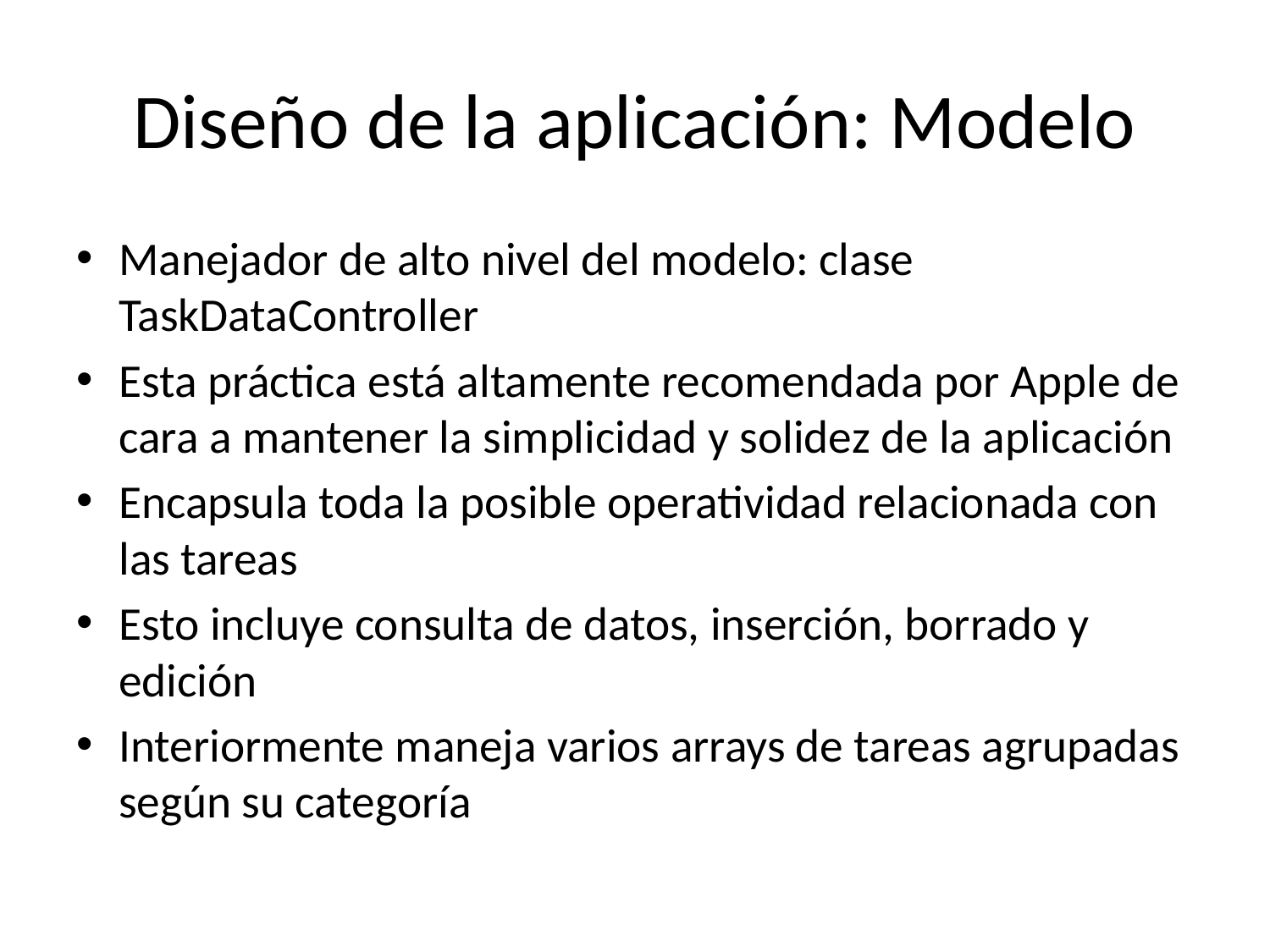

# Diseño de la aplicación: Modelo
Manejador de alto nivel del modelo: clase TaskDataController
Esta práctica está altamente recomendada por Apple de cara a mantener la simplicidad y solidez de la aplicación
Encapsula toda la posible operatividad relacionada con las tareas
Esto incluye consulta de datos, inserción, borrado y edición
Interiormente maneja varios arrays de tareas agrupadas según su categoría